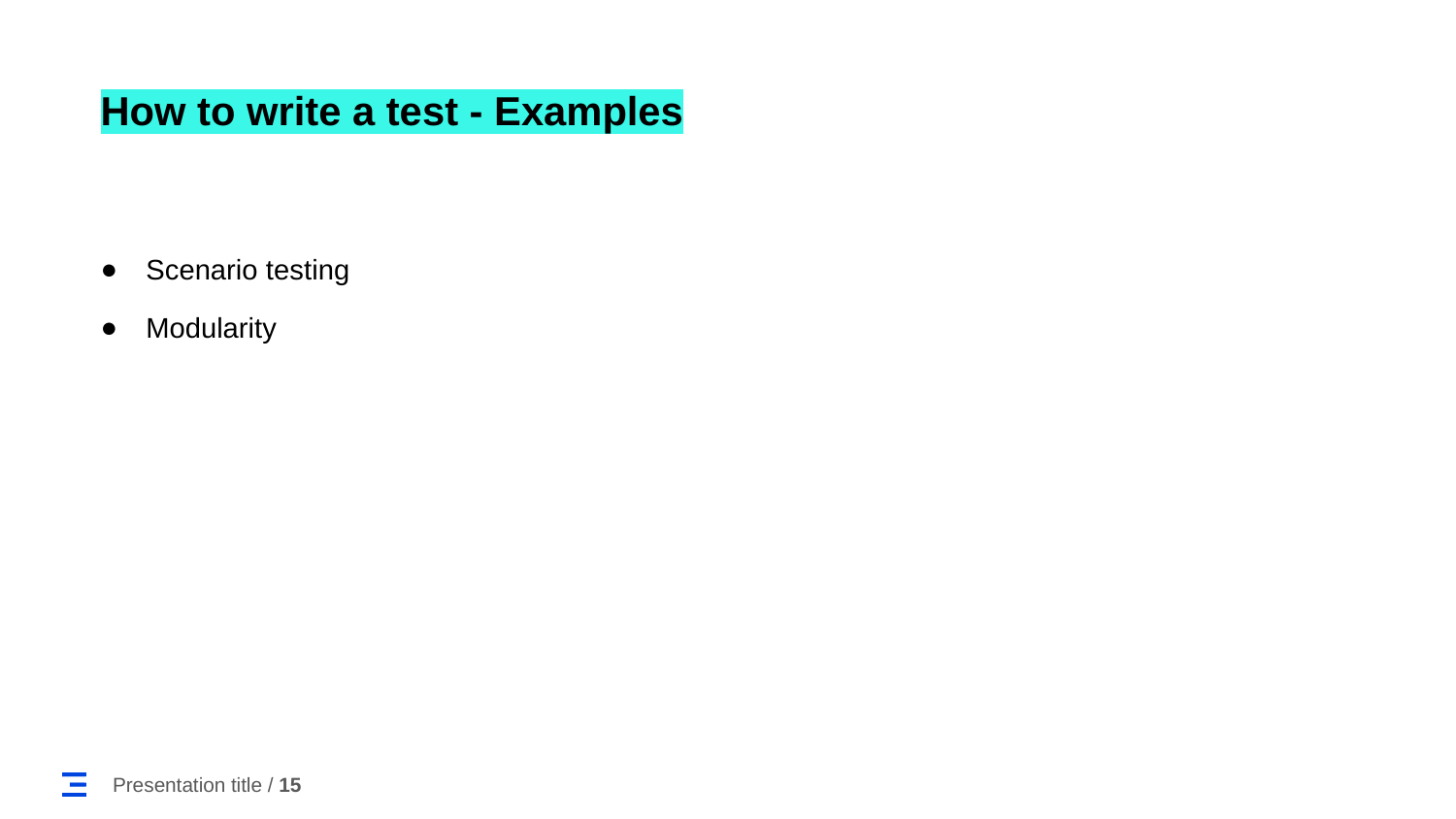

# How to write a test - Examples

Scenario testing
Modularity